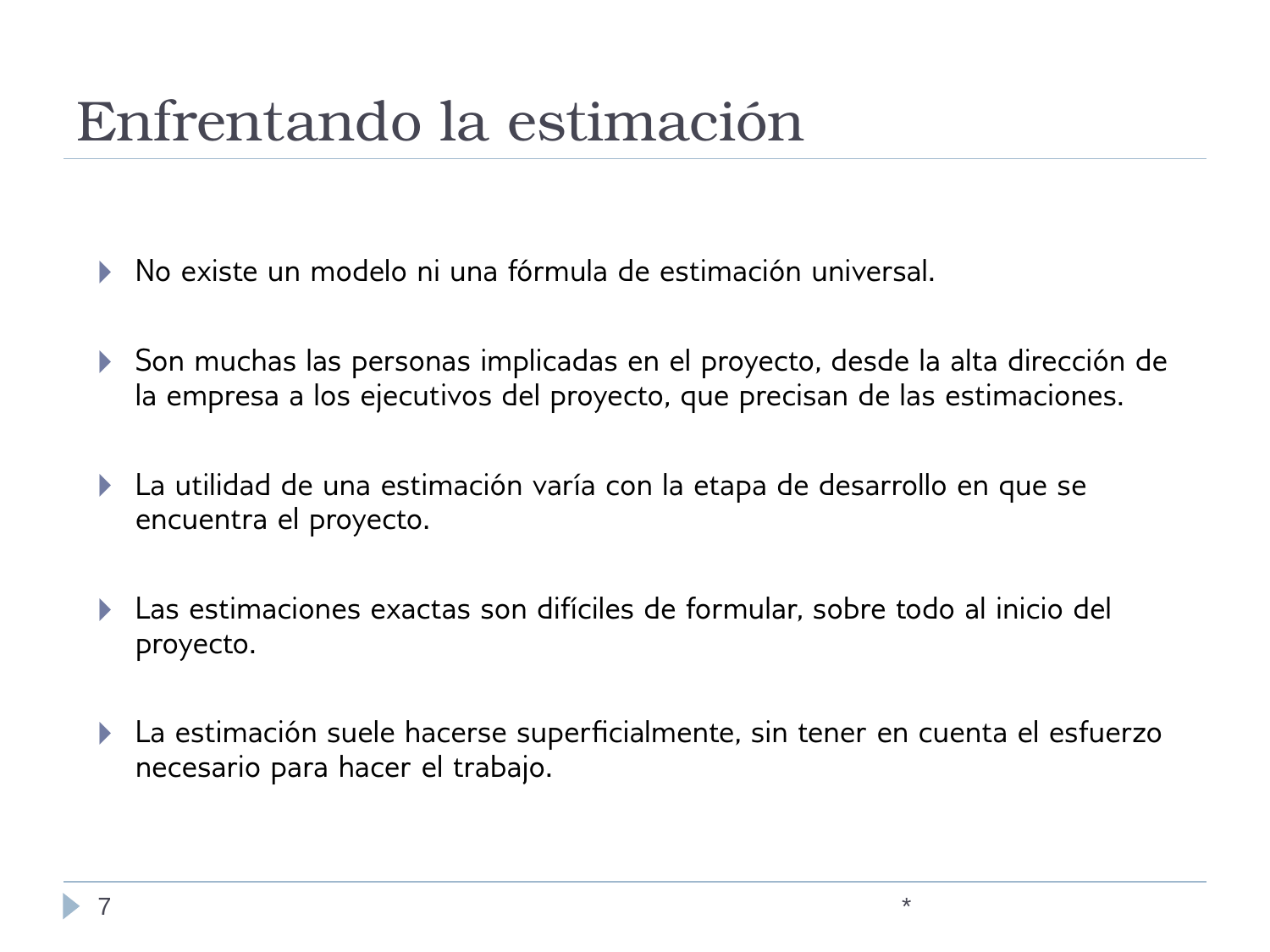

# Enfrentando la estimación
No existe un modelo ni una fórmula de estimación universal.

Son muchas las personas implicadas en el proyecto, desde la alta dirección de la empresa a los ejecutivos del proyecto, que precisan de las estimaciones.

La utilidad de una estimación varía con la etapa de desarrollo en que se encuentra el proyecto.

Las estimaciones exactas son difíciles de formular, sobre todo al inicio del proyecto.

La estimación suele hacerse superficialmente, sin tener en cuenta el esfuerzo necesario para hacer el trabajo.

7
*